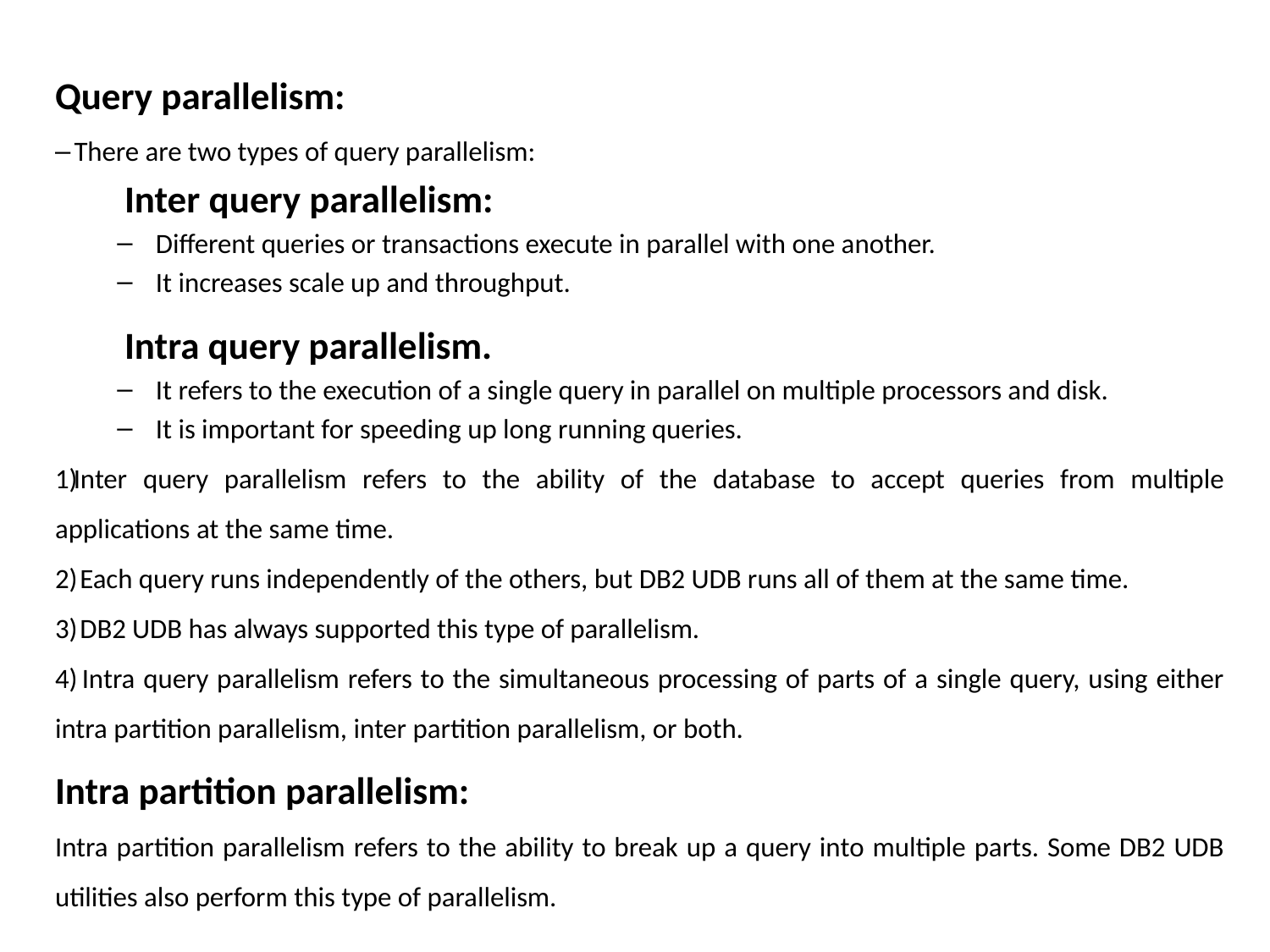

Query parallelism:
 There are two types of query parallelism:
        Inter query parallelism:
Different queries or transactions execute in parallel with one another.
It increases scale up and throughput.
        Intra query parallelism.
It refers to the execution of a single query in parallel on multiple processors and disk.
It is important for speeding up long running queries.
Inter query parallelism refers to the ability of the database to accept queries from multiple applications at the same time.
 Each query runs independently of the others, but DB2 UDB runs all of them at the same time.
 DB2 UDB has always supported this type of parallelism.
 Intra query parallelism refers to the simultaneous processing of parts of a single query, using either intra partition parallelism, inter partition parallelism, or both.
Intra partition parallelism:
Intra partition parallelism refers to the ability to break up a query into multiple parts. Some DB2 UDB utilities also perform this type of parallelism.